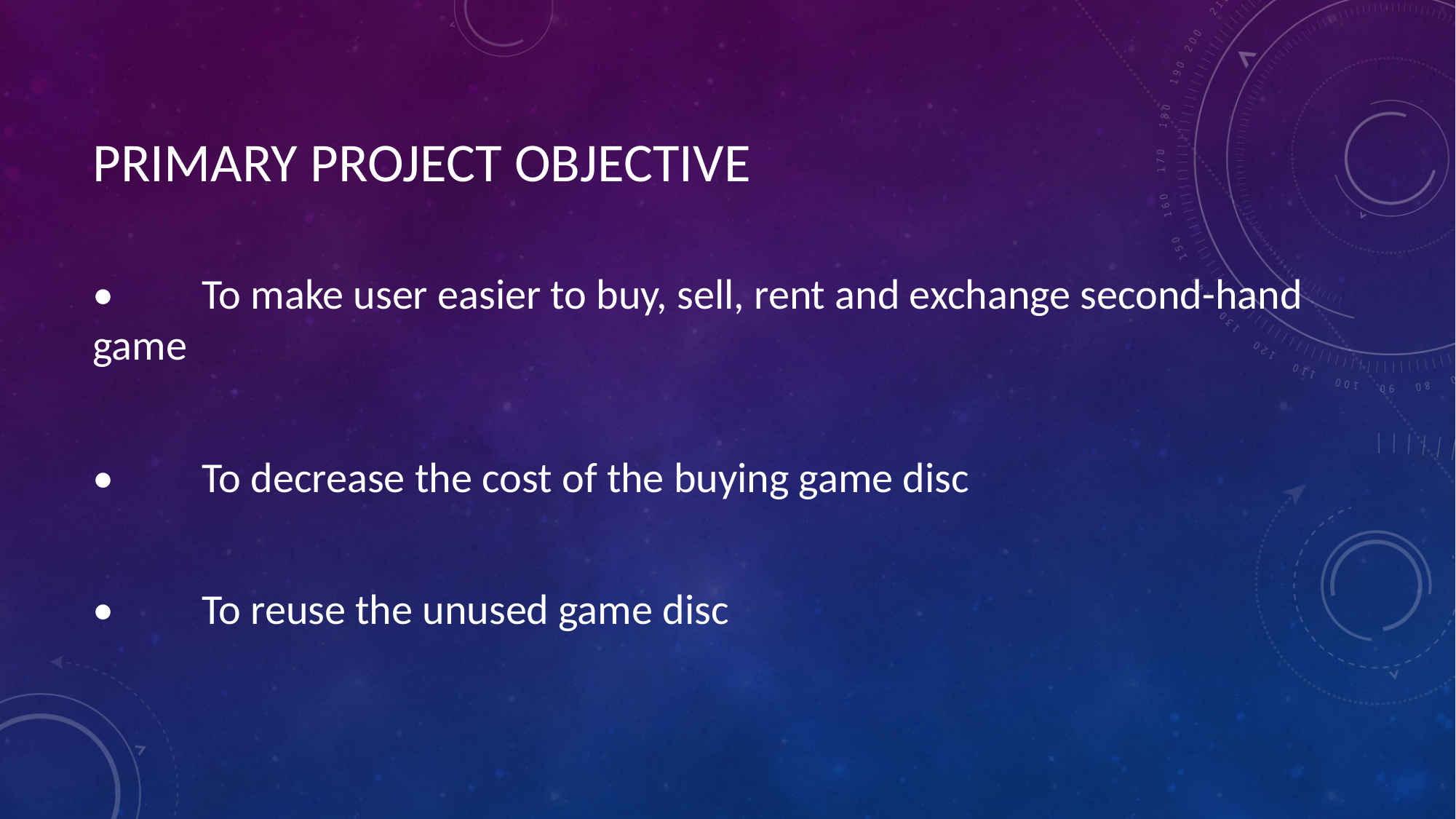

# Primary Project Objective
•	To make user easier to buy, sell, rent and exchange second-hand game

•	To decrease the cost of the buying game disc

•	To reuse the unused game disc